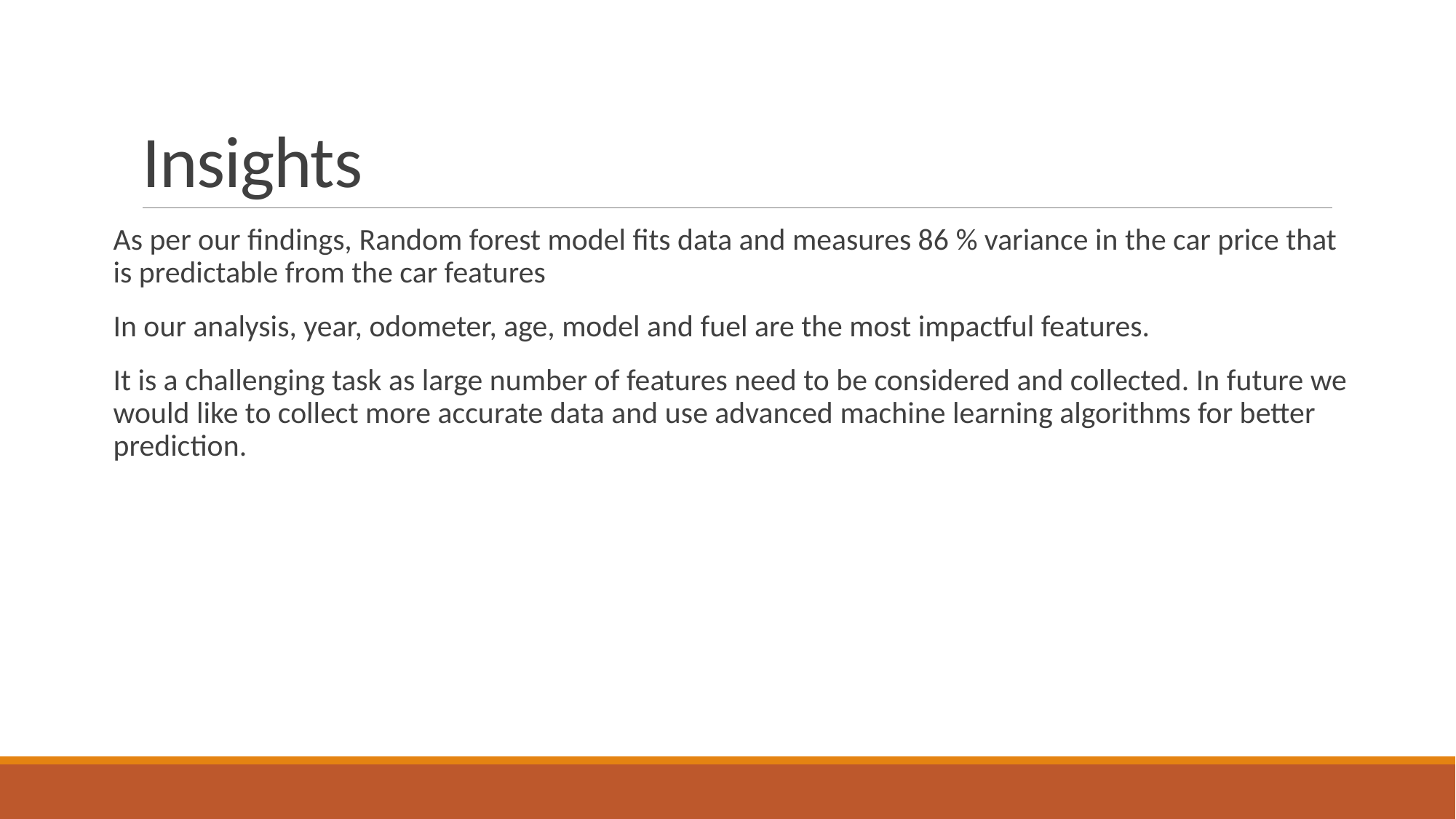

# Insights
As per our findings, Random forest model fits data and measures 86 % variance in the car price that is predictable from the car features
In our analysis, year, odometer, age, model and fuel are the most impactful features.
It is a challenging task as large number of features need to be considered and collected. In future we would like to collect more accurate data and use advanced machine learning algorithms for better prediction.